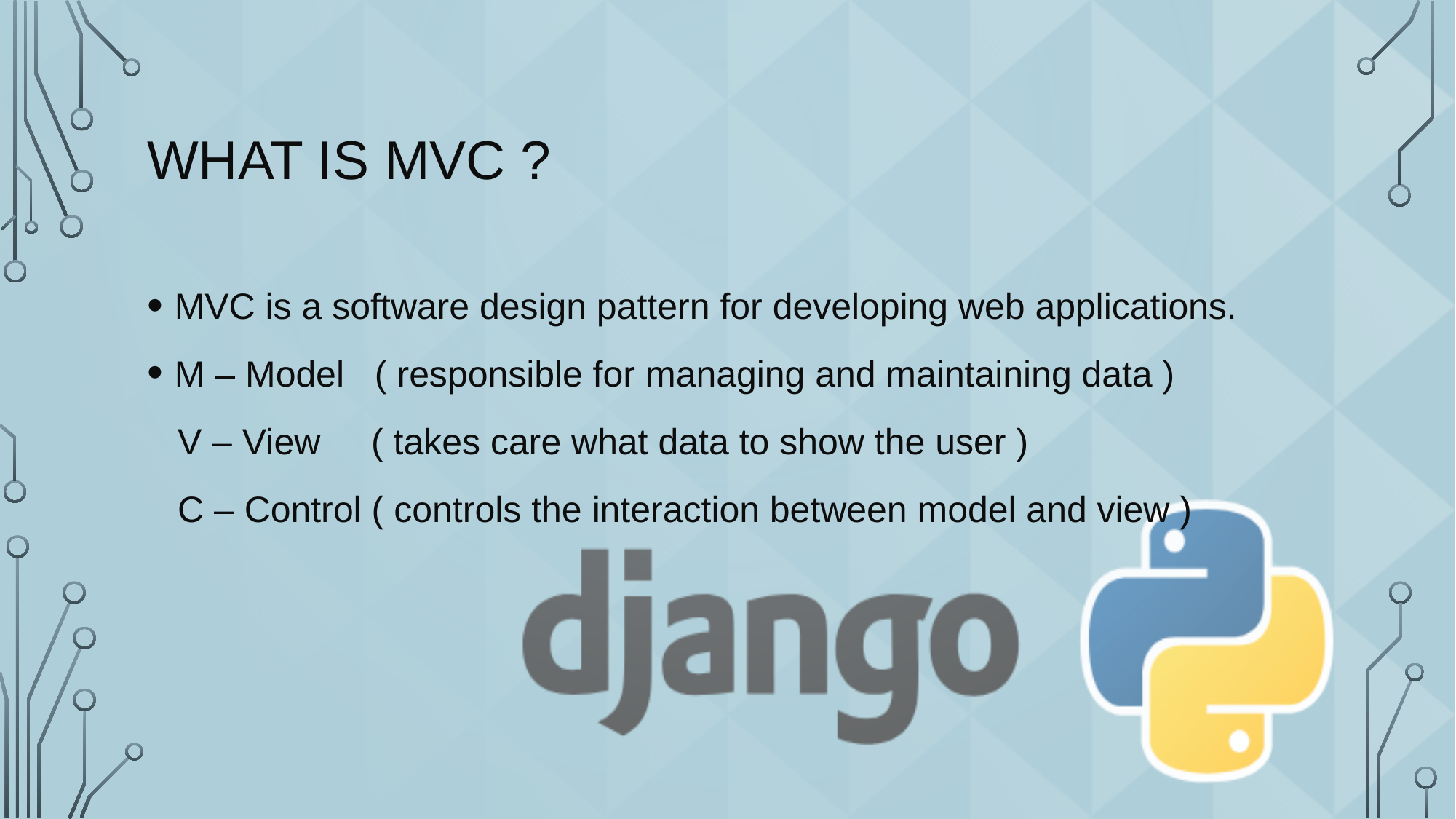

# What is MVC ?
MVC is a software design pattern for developing web applications.
M – Model   ( responsible for managing and maintaining data )
   V – View     ( takes care what data to show the user )
   C – Control ( controls the interaction between model and view )